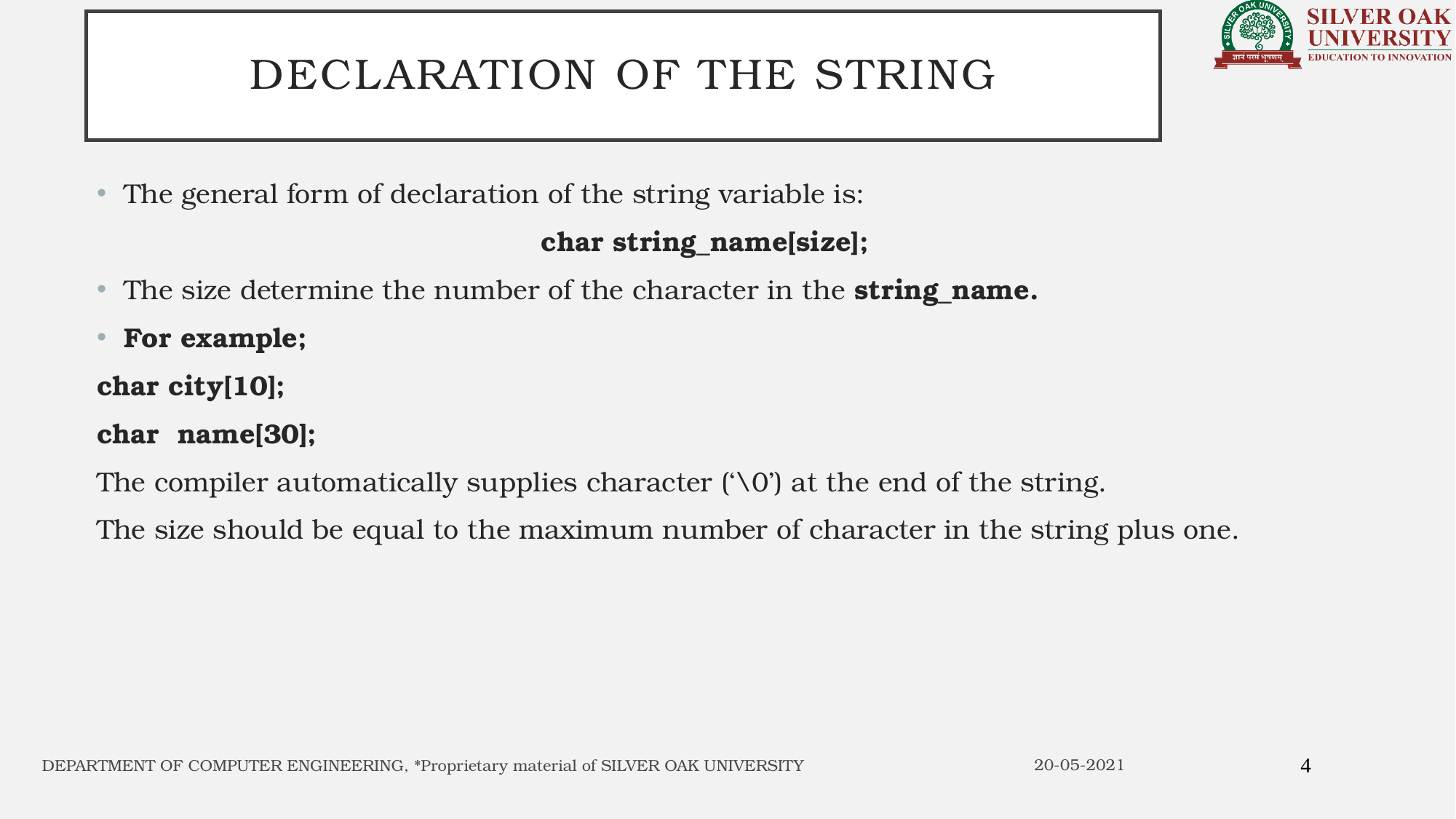

# Declaration of the string
The general form of declaration of the string variable is:
char string_name[size];
The size determine the number of the character in the string_name.
For example;
char city[10];
char  name[30];
The compiler automatically supplies character (‘\0’) at the end of the string.
The size should be equal to the maximum number of character in the string plus one.

4
20-05-2021
DEPARTMENT OF COMPUTER ENGINEERING, *Proprietary material of SILVER OAK UNIVERSITY